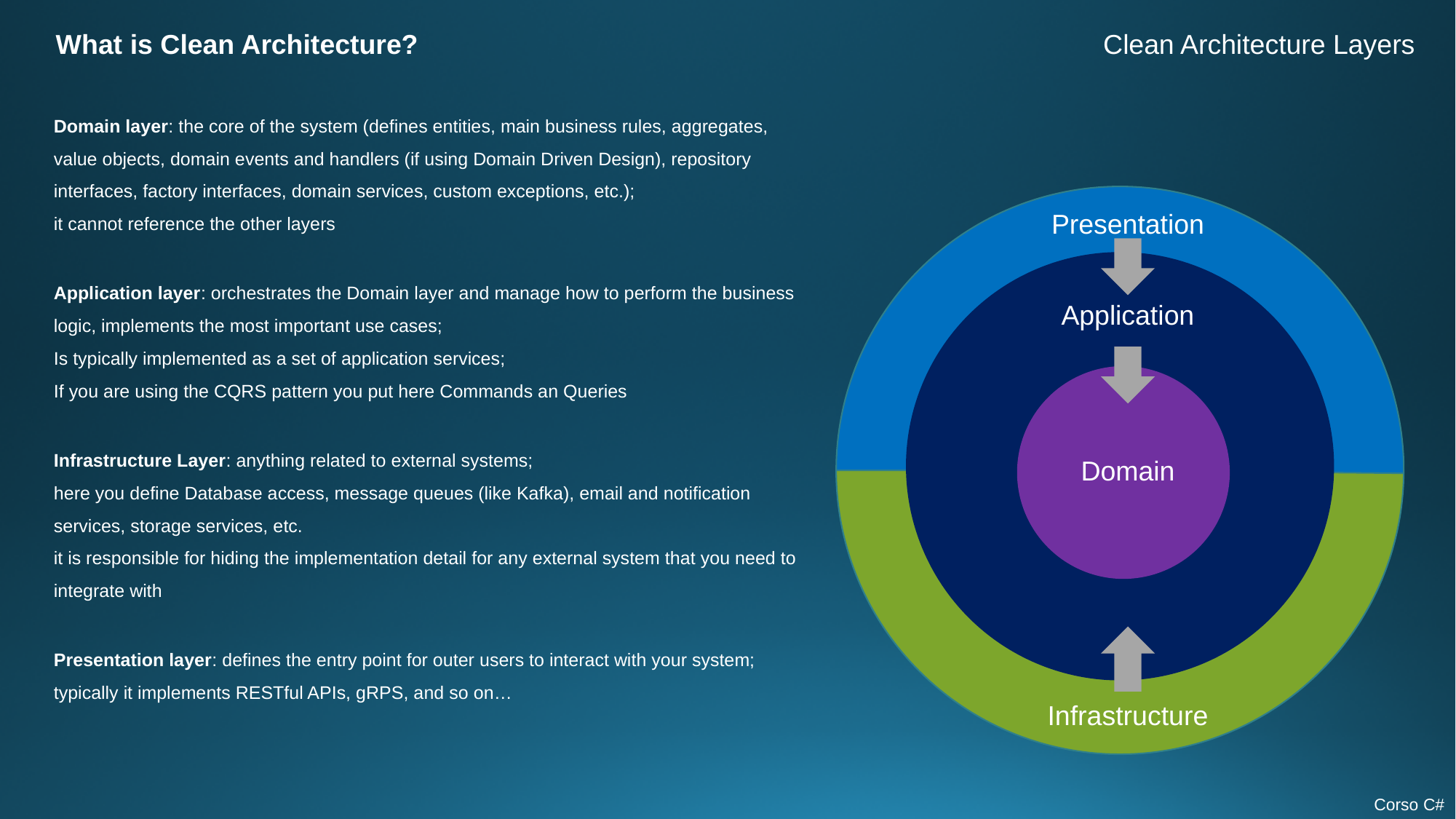

What is Clean Architecture?
Clean Architecture Layers
Domain layer: the core of the system (defines entities, main business rules, aggregates, value objects, domain events and handlers (if using Domain Driven Design), repository interfaces, factory interfaces, domain services, custom exceptions, etc.);
it cannot reference the other layers
Application layer: orchestrates the Domain layer and manage how to perform the business logic, implements the most important use cases;
Is typically implemented as a set of application services;
If you are using the CQRS pattern you put here Commands an Queries
Infrastructure Layer: anything related to external systems;
here you define Database access, message queues (like Kafka), email and notification services, storage services, etc.
it is responsible for hiding the implementation detail for any external system that you need to integrate with
Presentation layer: defines the entry point for outer users to interact with your system;
typically it implements RESTful APIs, gRPS, and so on…

Presentation

Application

Domain

Infrastructure
Corso C#